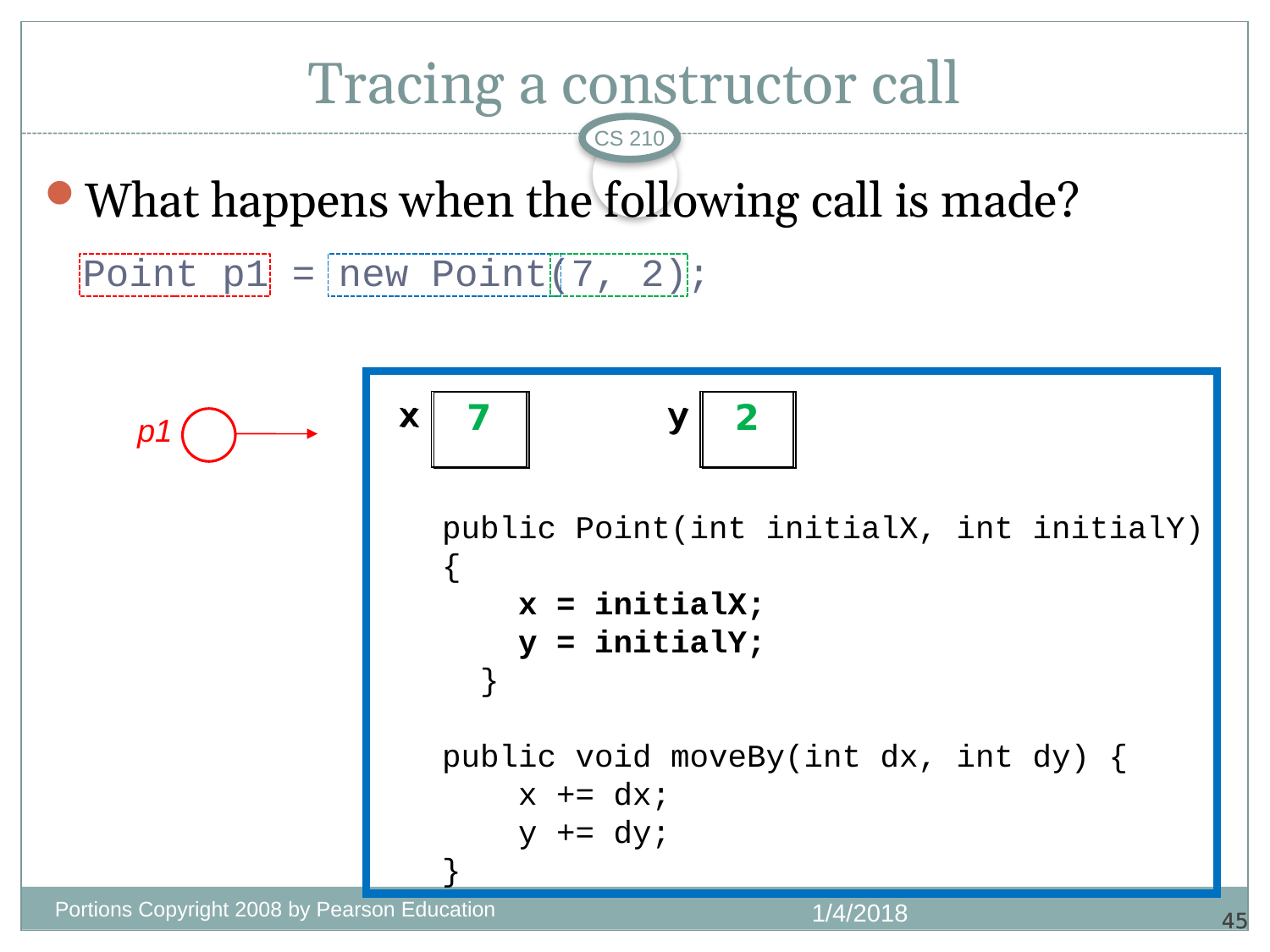

# Tracing a constructor call
CS 210
What happens when the following call is made?

Point p1 = new Point(7, 2);

public Point(int initialX, int initialY) {
    x = initialX;
    y = initialY;
  }

public void moveBy(int dx, int dy) {
    x += dx;
    y += dy;
}
| x | 7 | y | 2 |
| --- | --- | --- | --- |
| x |  | y |  |
| --- | --- | --- | --- |
p1

Portions Copyright 2008 by Pearson Education
1/4/2018